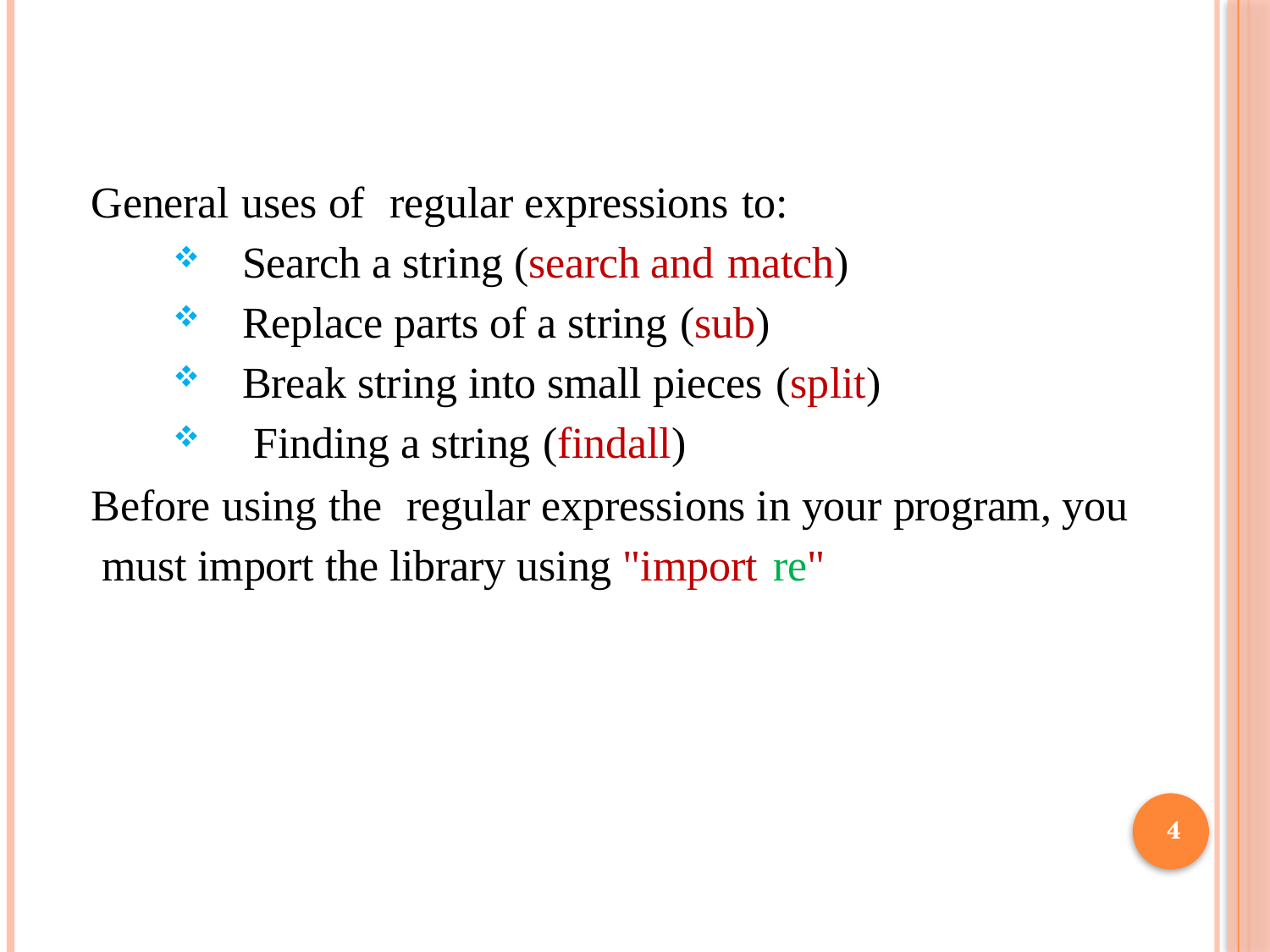

General uses of	regular expressions to:
Search a string (search and match)
Replace parts of a string (sub)
Break string into small pieces (split)
Finding a string (findall)
Before using the	regular expressions in your program, you  must import the library using "import re"
4